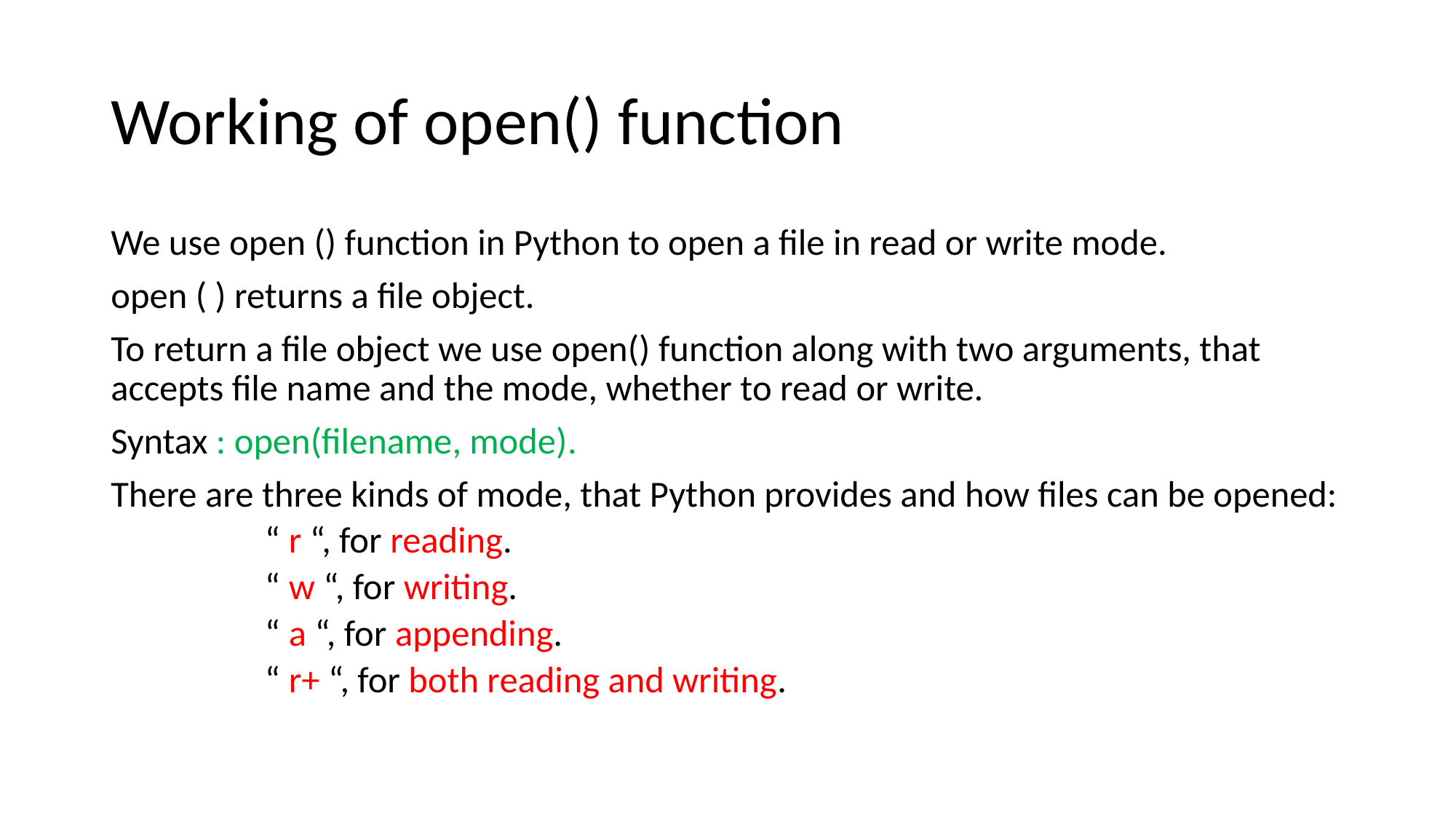

# Working of open() function
We use open () function in Python to open a file in read or write mode.
open ( ) returns a file object.
To return a file object we use open() function along with two arguments, that accepts file name and the mode, whether to read or write.
Syntax : open(filename, mode).
There are three kinds of mode, that Python provides and how files can be opened:
“ r “, for reading.
“ w “, for writing.
“ a “, for appending.
“ r+ “, for both reading and writing.